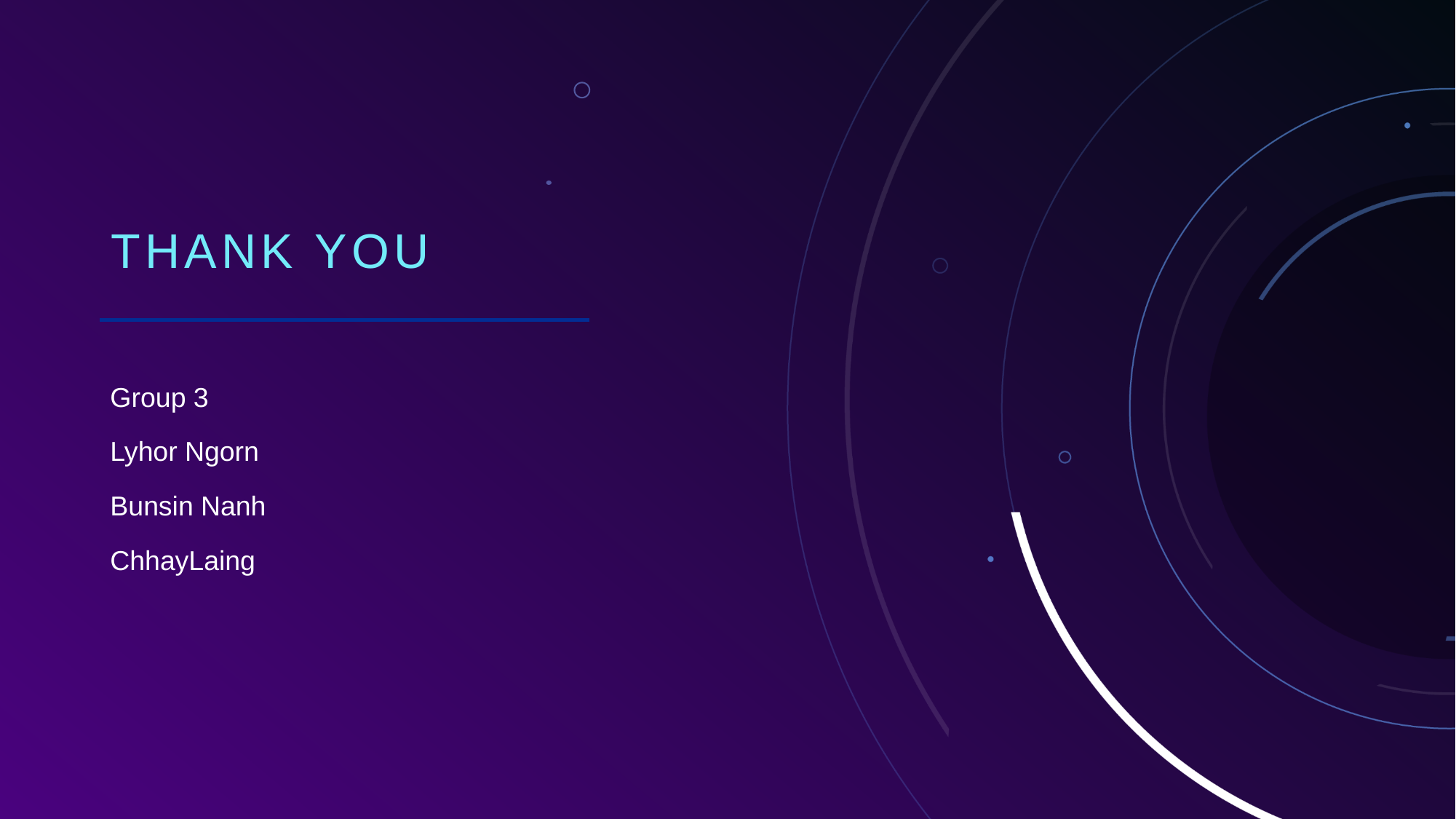

# THANK YOU
Group 3
Lyhor Ngorn
Bunsin Nanh
ChhayLaing